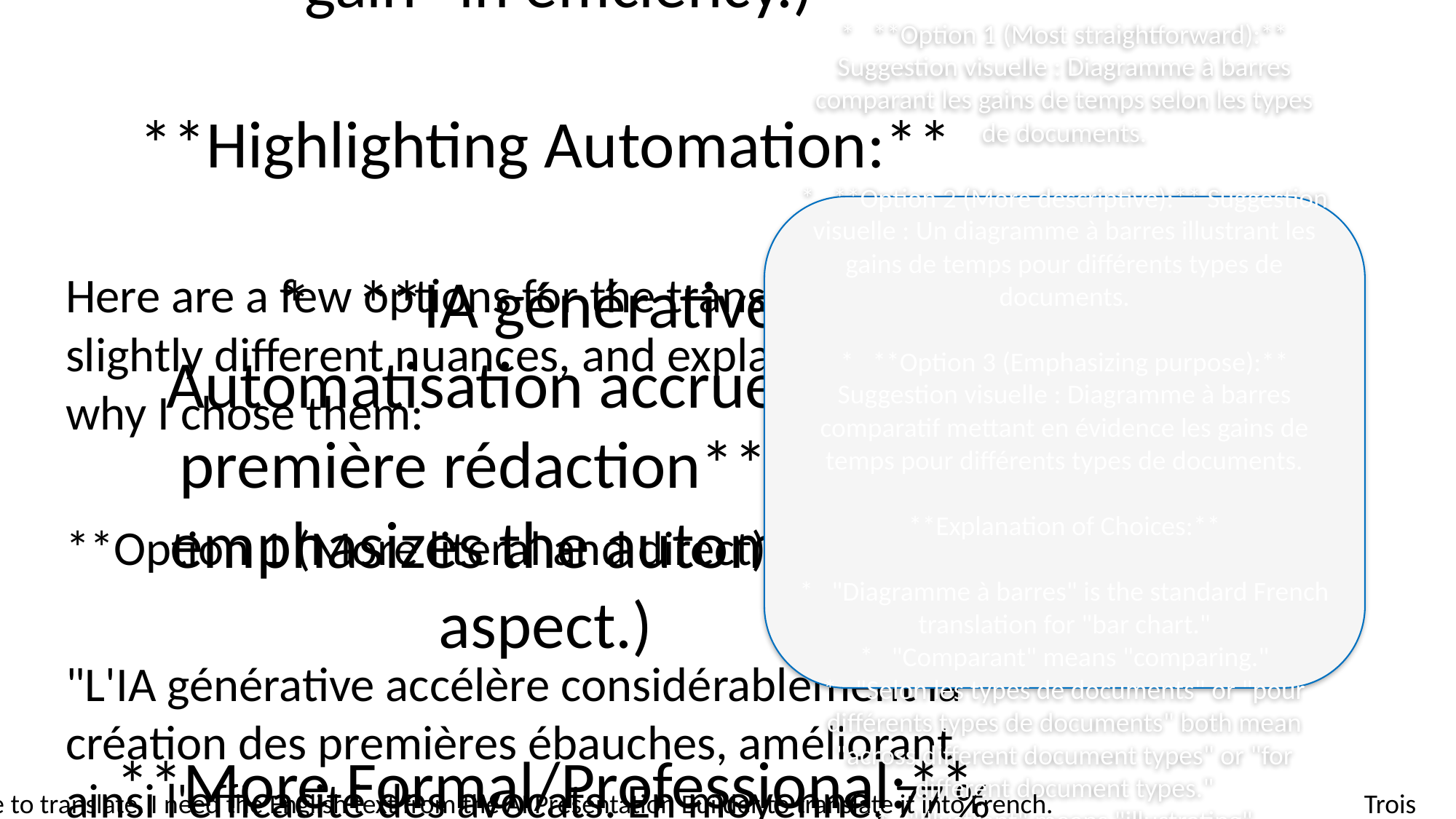

# Here are a few options for translating "GenAI: Increased Efficiency in First Draft Creation," depending on the specific nuance you want to convey:

**More Literal & Straightforward:**

*   **IA générative : Efficacité accrue dans la création de la première ébauche** (This is a good, clear option.)

**Emphasizing Speed & Productivity:**

*   **IA générative : Gain d'efficacité pour la rédaction du premier jet** (This highlights the "gain" in efficiency.)

**Highlighting Automation:**

*   **IA générative : Automatisation accrue de la première rédaction** (This emphasizes the automation aspect.)

**More Formal/Professional:**

*   **IA générative : Amélioration de l'efficacité dans la production des premières versions** (This sounds slightly more formal.)

**Recommendation:**

I would recommend **"IA générative : Efficacité accrue dans la création de la première ébauche"** as the most generally applicable and accurate translation.

Here are a few options for the translation, with slightly different nuances, and explanations of why I chose them:

**Option 1 (More literal and direct):**

"L'IA générative accélère considérablement la création des premières ébauches, améliorant ainsi l'efficacité des avocats. En moyenne, 77 % des personnes interrogées s'accordent à dire que l'IA générative a contribué à accélérer la création des premières ébauches. Gains de temps : 80 % (documents administratifs d'entreprises au Royaume-Uni), 59 % (rapports d'études de marché), 45 % (notes d'information juridiques). Le contenu non juridique a permis de gagner jusqu'à 2 heures par participant et par tâche."

*   **Why:** This option is very close to the English original. It's clear and easy to understand.

**Option 2 (Slightly more natural and flowing):**

"L'IA générative accélère de manière significative la rédaction des premières versions, ce qui améliore l'efficacité des avocats. Une moyenne de 77 % des participants à l'enquête ont reconnu que l'IA générative les avait aidés à rédiger plus rapidement les premières versions. Gains de temps constatés : 80 % pour les documents administratifs d'entreprises au Royaume-Uni, 59 % pour les rapports d'études de marché et 45 % pour les notes d'information juridiques. La production de contenu non juridique a permis d'économiser jusqu'à 2 heures par participant et par tâche."

*   **Why:** This option uses slightly more idiomatic phrasing. "Rédaction des premières versions" sounds a bit more natural than "création des premières ébauches."  "Gains de temps constatés" also feels slightly more natural.

**Option 3 (Emphasis on benefits):**

"L'IA générative est un atout considérable pour accélérer la création des premières ébauches, optimisant ainsi l'efficacité des avocats. Il ressort d'une enquête que 77 % des répondants estiment en moyenne que l'IA générative a facilité la production plus rapide des premières versions. Les gains de temps sont notables : 80 % pour les documents administratifs des entreprises britanniques, 59 % pour les rapports d'études sectorielles et 45 % pour les notes d'information juridiques. La création de contenu non juridique a permis d'économiser jusqu'à 2 heures par tâche et par participant."

*   **Why:** This option is a little more proactive in stating the impact of generative AI.  The phrase "Un atout considérable" frames the tool in a more positive light.

**Key Considerations & Explanations of Choices:**

*   **"Generative AI":** The best translation is "IA générative."
*   **"First drafts":**  "Premières ébauches" or "premières versions" are both good. I lean towards "premières versions" for a smoother sound. "Premières versions" also better implies that the draft is usable and of better quality.
*   **"Survey respondents":** "Personnes interrogées" or "participants à l'enquête" are both correct.
*   **"Time savings":** "Gains de temps" is the standard and most natural translation. "Économies de temps" would also work, but "gains de temps" is preferred.
*   **Specificity:** Preserving the details (e.g., "UK corporate filings") is crucial for accuracy.

Ultimately, the best translation depends on the specific context and the intended audience.  I would recommend Option 2 as a strong balance between accuracy and naturalness.

**Here are a few options, depending on the nuance you want to convey:**

*   **Option 1 (Most straightforward):** Suggestion visuelle : Diagramme à barres comparant les gains de temps selon les types de documents.

*   **Option 2 (More descriptive):** Suggestion visuelle : Un diagramme à barres illustrant les gains de temps pour différents types de documents.

*   **Option 3 (Emphasizing purpose):** Suggestion visuelle : Diagramme à barres comparatif mettant en évidence les gains de temps pour différents types de documents.

**Explanation of Choices:**

*   "Diagramme à barres" is the standard French translation for "bar chart."
*   "Comparant" means "comparing."
*   "Selon les types de documents" or "pour différents types de documents" both mean "across different document types" or "for different document types."
*   "Illustrant" means "illustrating"
*   "Mettant en évidence" means "highlighting" or "emphasizing"

I would recommend **Option 1** as the most direct and generally useful translation.

Please provide the text you want me to translate. I need the English text from the AI Presentation Builder to translate it into French.

Trois